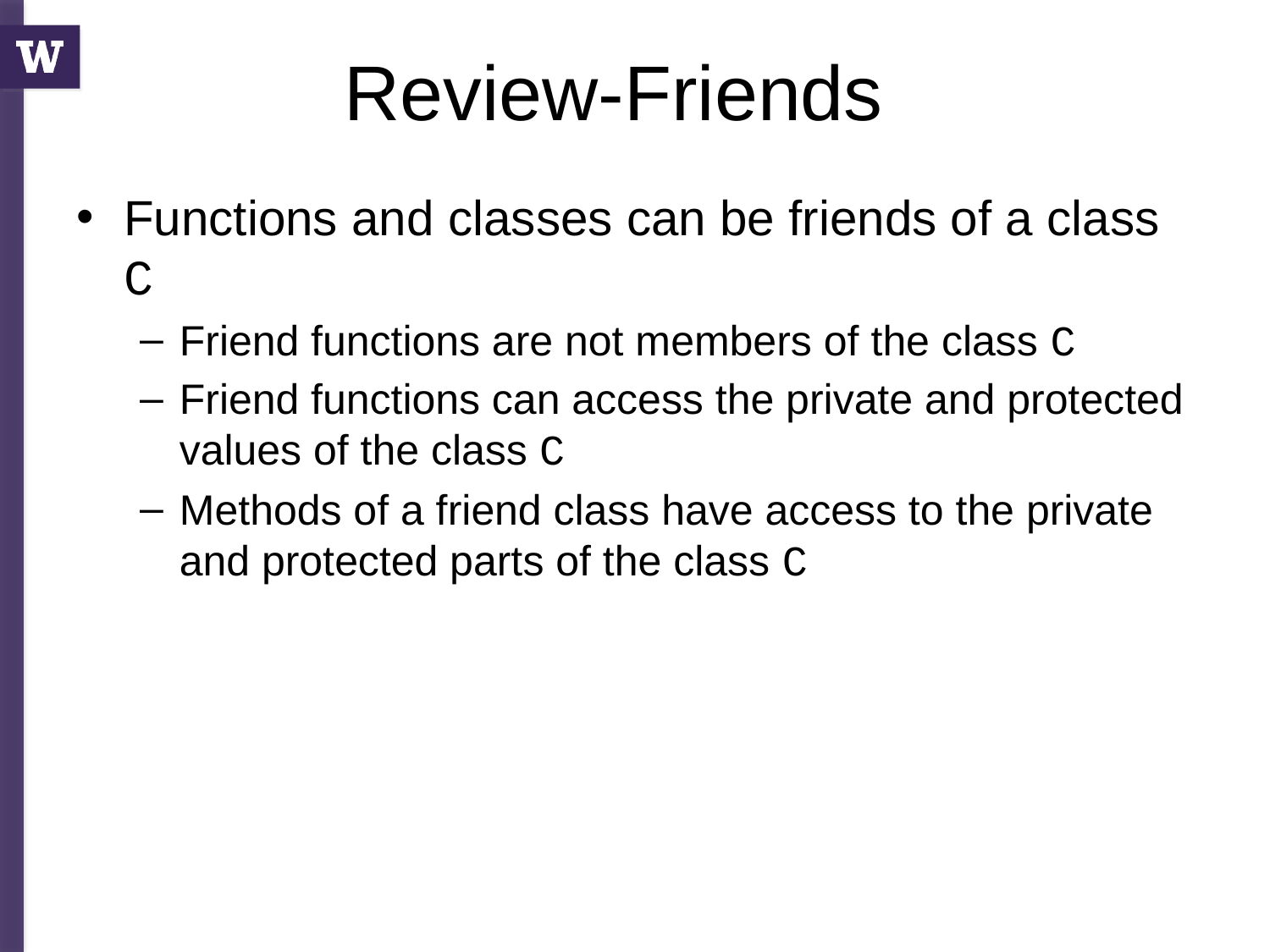

Review-Friends
Functions and classes can be friends of a class C
Friend functions are not members of the class C
Friend functions can access the private and protected values of the class C
Methods of a friend class have access to the private and protected parts of the class C